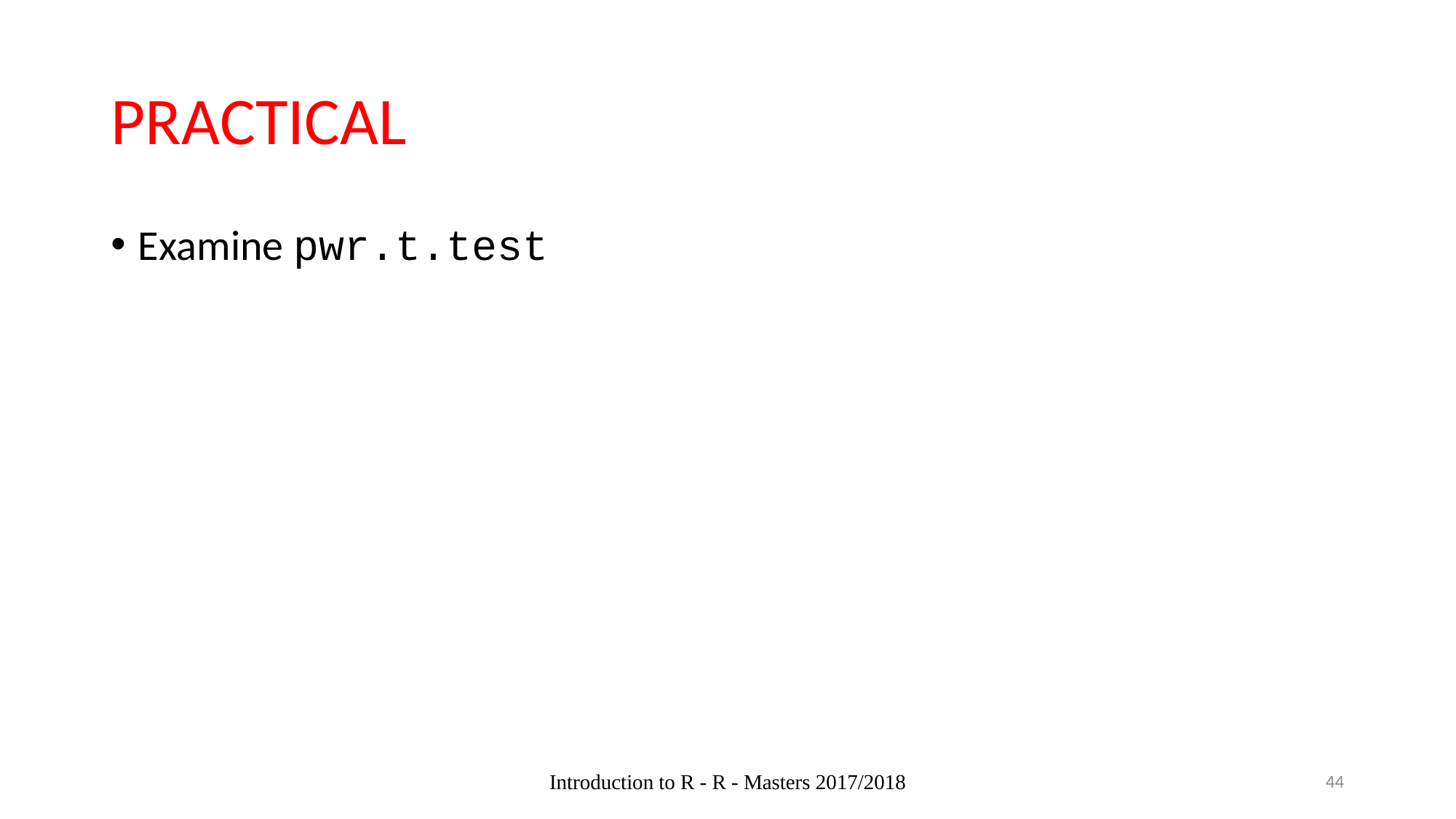

# PRACTICAL
Examine pwr.t.test
Introduction to R - R - Masters 2017/2018
44